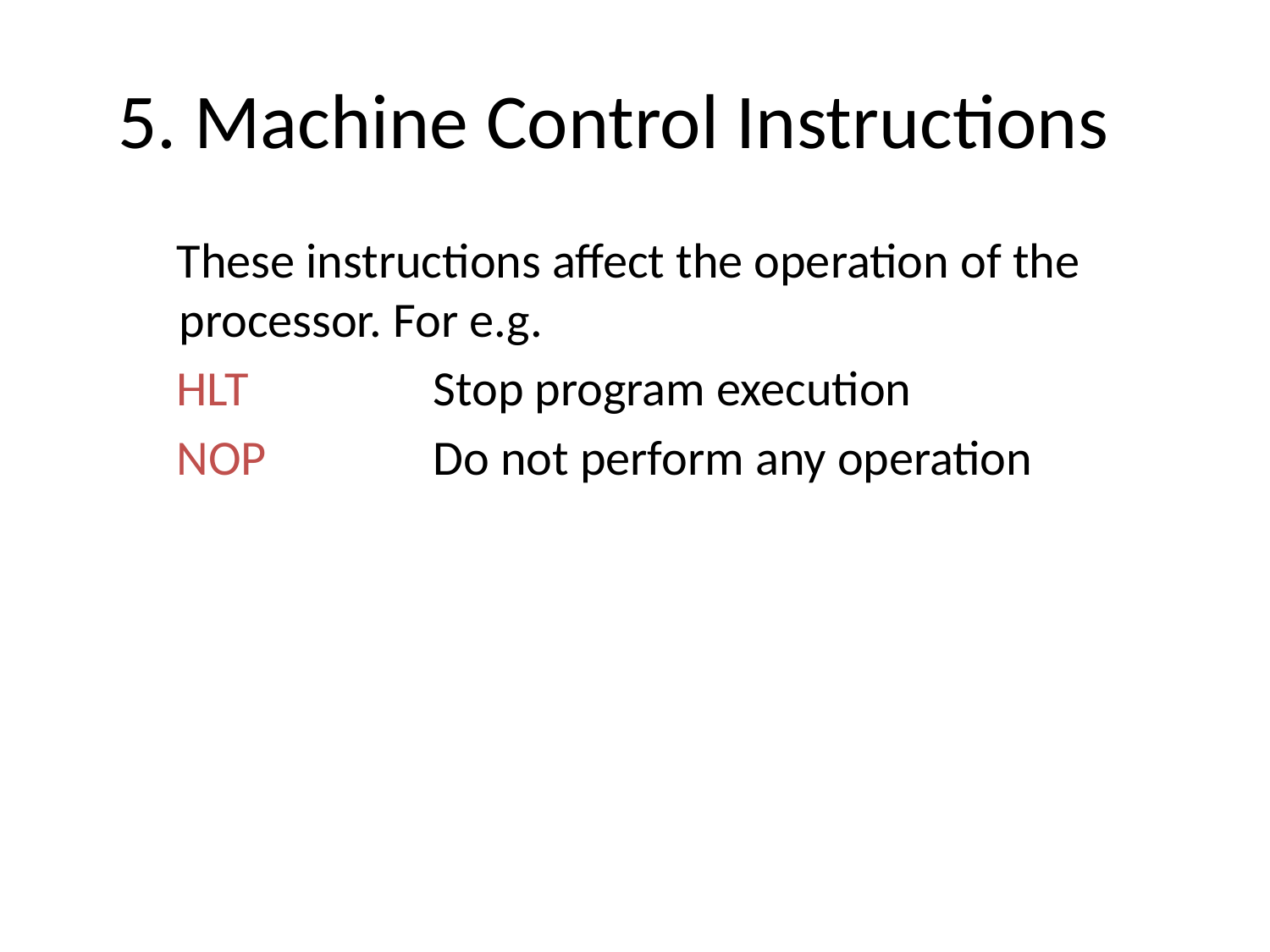

# 5. Machine Control Instructions
These instructions affect the operation of the processor. For e.g.
HLT		Stop program execution
NOP		Do not perform any operation